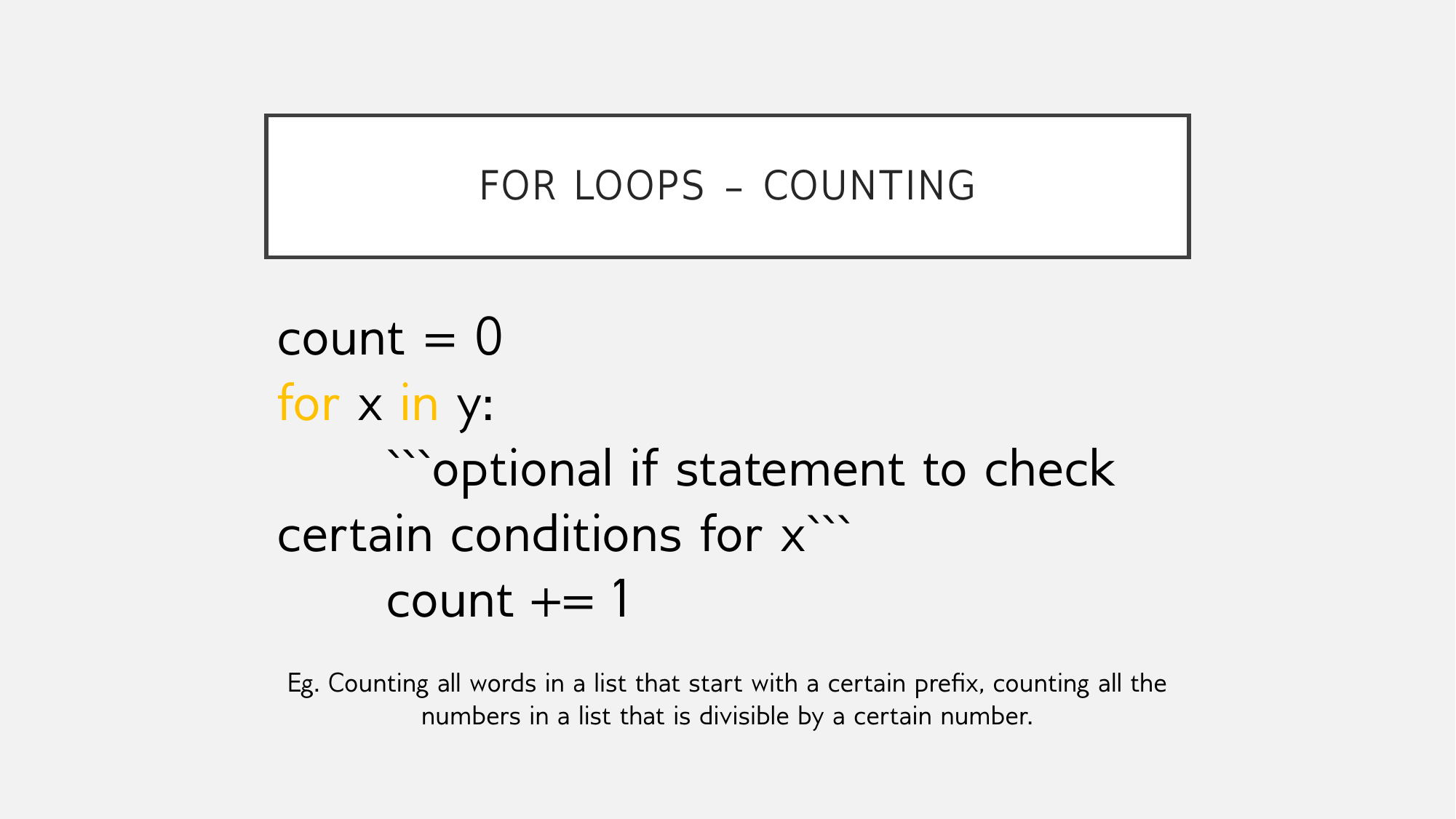

# For loops – counting
count = 0
for x in y:
	```optional if statement to check 	certain conditions for x```
	count += 1

Eg. Counting all words in a list that start with a certain prefix, counting all the numbers in a list that is divisible by a certain number.